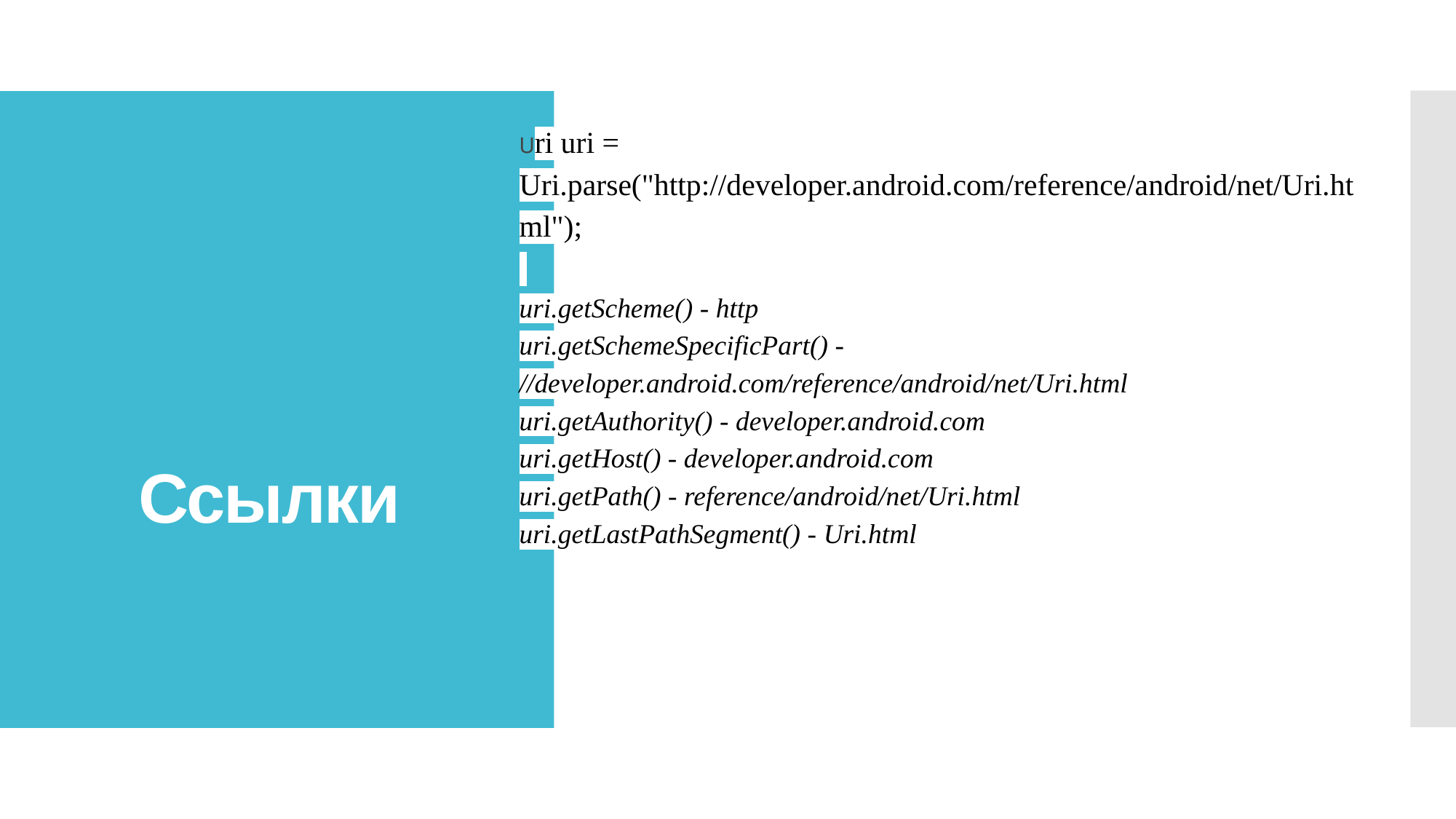

Uri uri = Uri.parse("http://developer.android.com/reference/android/net/Uri.html");

uri.getScheme() - http
uri.getSchemeSpecificPart() - //developer.android.com/reference/android/net/Uri.html
uri.getAuthority() - developer.android.com
uri.getHost() - developer.android.com
uri.getPath() - reference/android/net/Uri.html
uri.getLastPathSegment() - Uri.html
# Ссылки